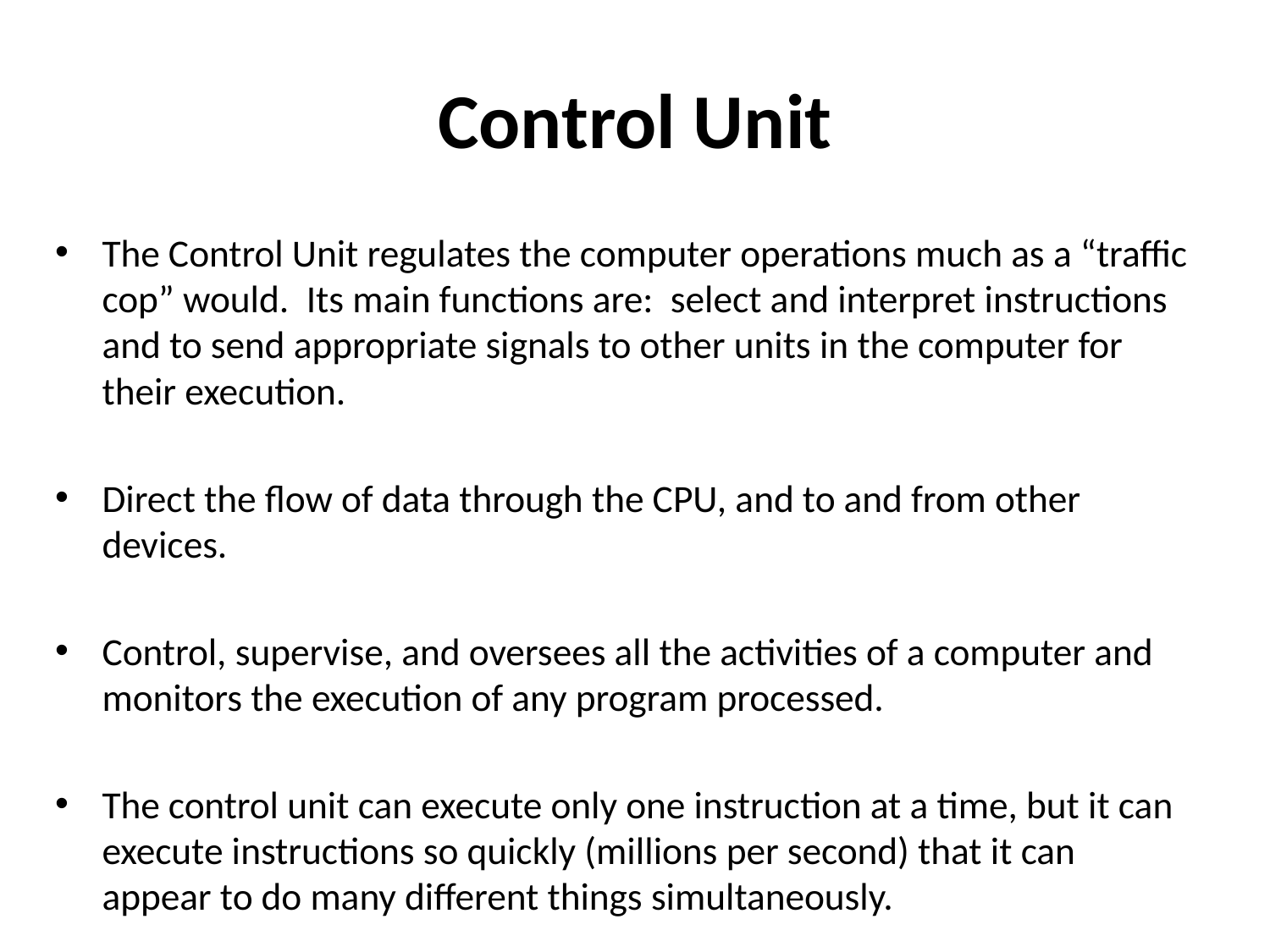

# Control Unit
The Control Unit regulates the computer operations much as a “traffic cop” would.  Its main functions are:  select and interpret instructions and to send appropriate signals to other units in the computer for their execution.

Direct the flow of data through the CPU, and to and from other devices.

Control, supervise, and oversees all the activities of a computer and monitors the execution of any program processed.

The control unit can execute only one instruction at a time, but it can execute instructions so quickly (millions per second) that it can appear to do many different things simultaneously.